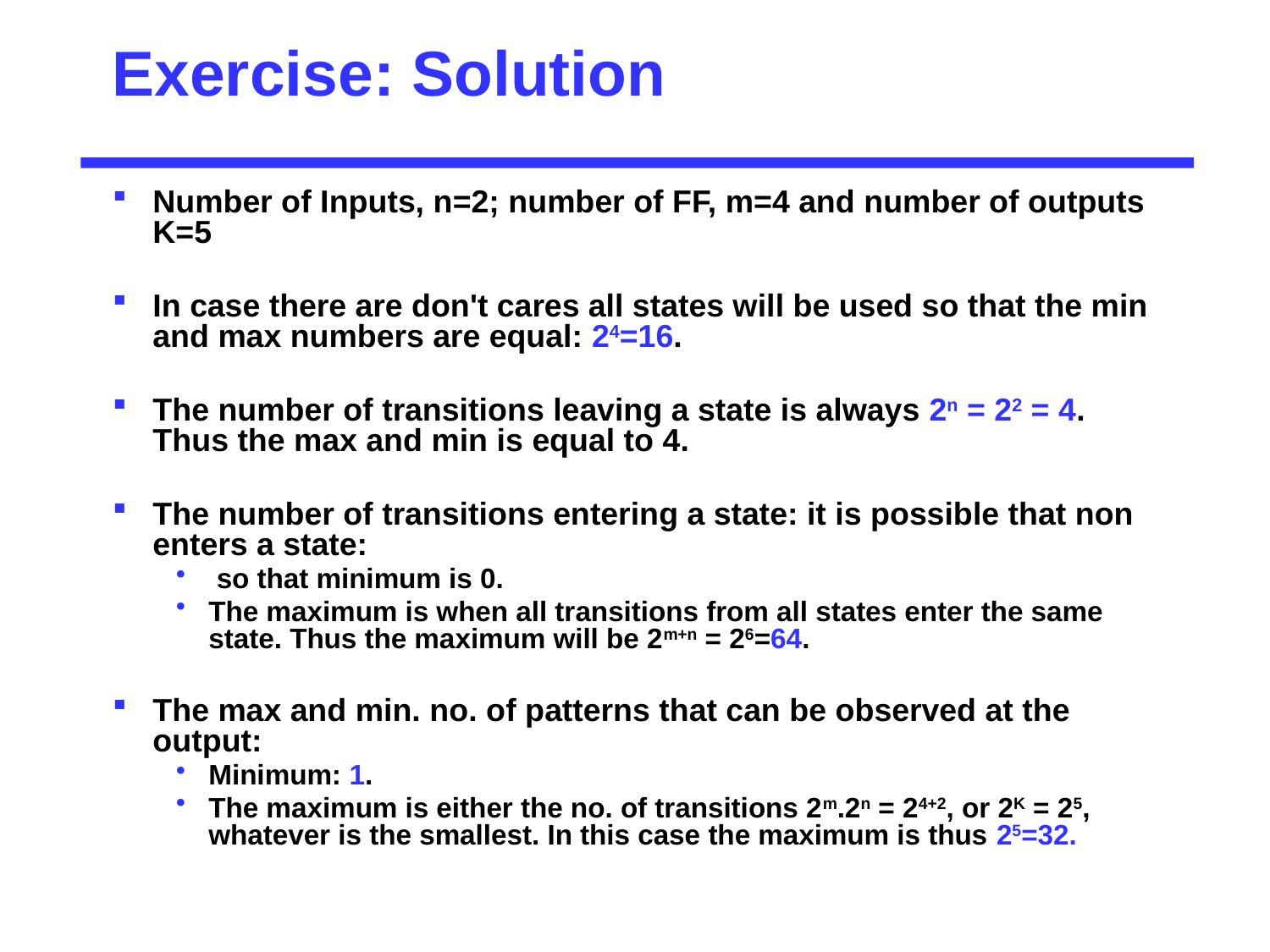

# Exercise: Solution
Number of Inputs, n=2; number of FF, m=4 and number of outputs K=5

In case there are don't cares all states will be used so that the min and max numbers are equal: 24=16.

The number of transitions leaving a state is always 2n = 22 = 4. Thus the max and min is equal to 4.

The number of transitions entering a state: it is possible that non enters a state:
 so that minimum is 0.
The maximum is when all transitions from all states enter the same state. Thus the maximum will be 2m+n = 26=64.

The max and min. no. of patterns that can be observed at the output:
Minimum: 1.
The maximum is either the no. of transitions 2m.2n = 24+2, or 2K = 25, whatever is the smallest. In this case the maximum is thus 25=32.